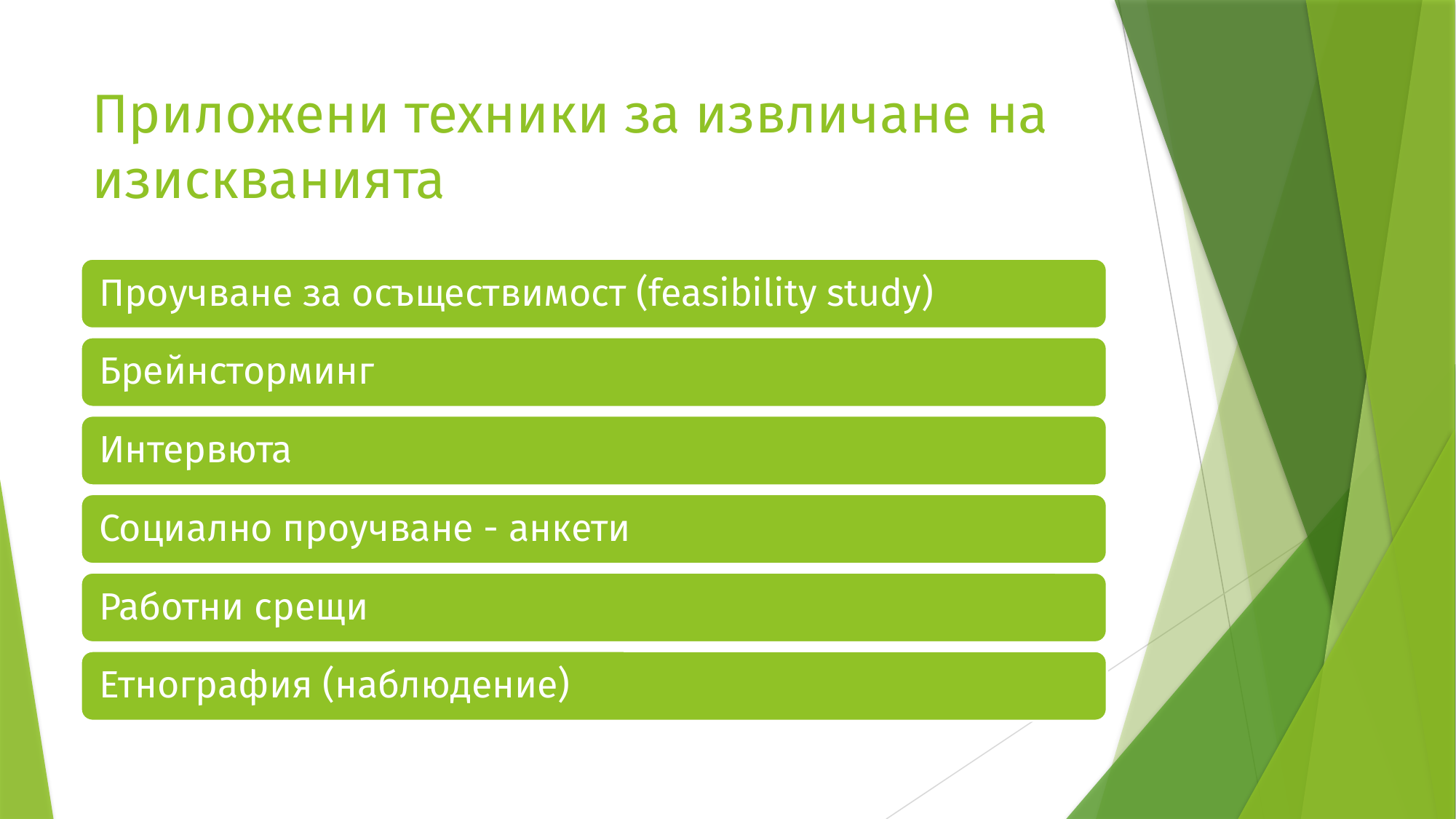

# Приложени техники за извличане на изискванията
Проучване за осъществимост (feasibility study)
Брейнсторминг
Интервюта
Социално проучване - анкети
Работни срещи
Етнография (наблюдение)